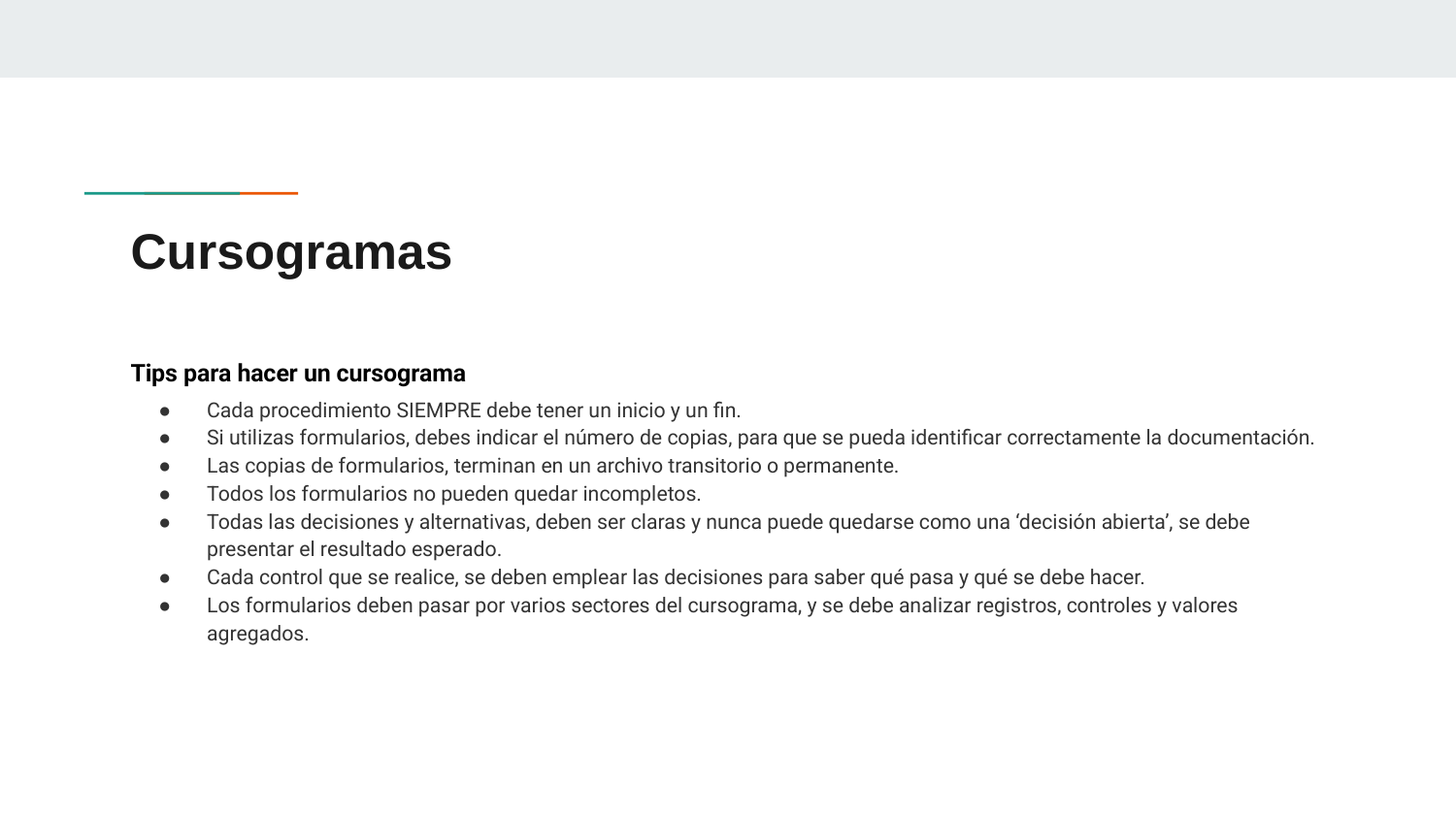

# Cursogramas
Tips para hacer un cursograma
Cada procedimiento SIEMPRE debe tener un inicio y un fin.
Si utilizas formularios, debes indicar el número de copias, para que se pueda identificar correctamente la documentación.
Las copias de formularios, terminan en un archivo transitorio o permanente.
Todos los formularios no pueden quedar incompletos.
Todas las decisiones y alternativas, deben ser claras y nunca puede quedarse como una ‘decisión abierta’, se debe presentar el resultado esperado.
Cada control que se realice, se deben emplear las decisiones para saber qué pasa y qué se debe hacer.
Los formularios deben pasar por varios sectores del cursograma, y se debe analizar registros, controles y valores agregados.